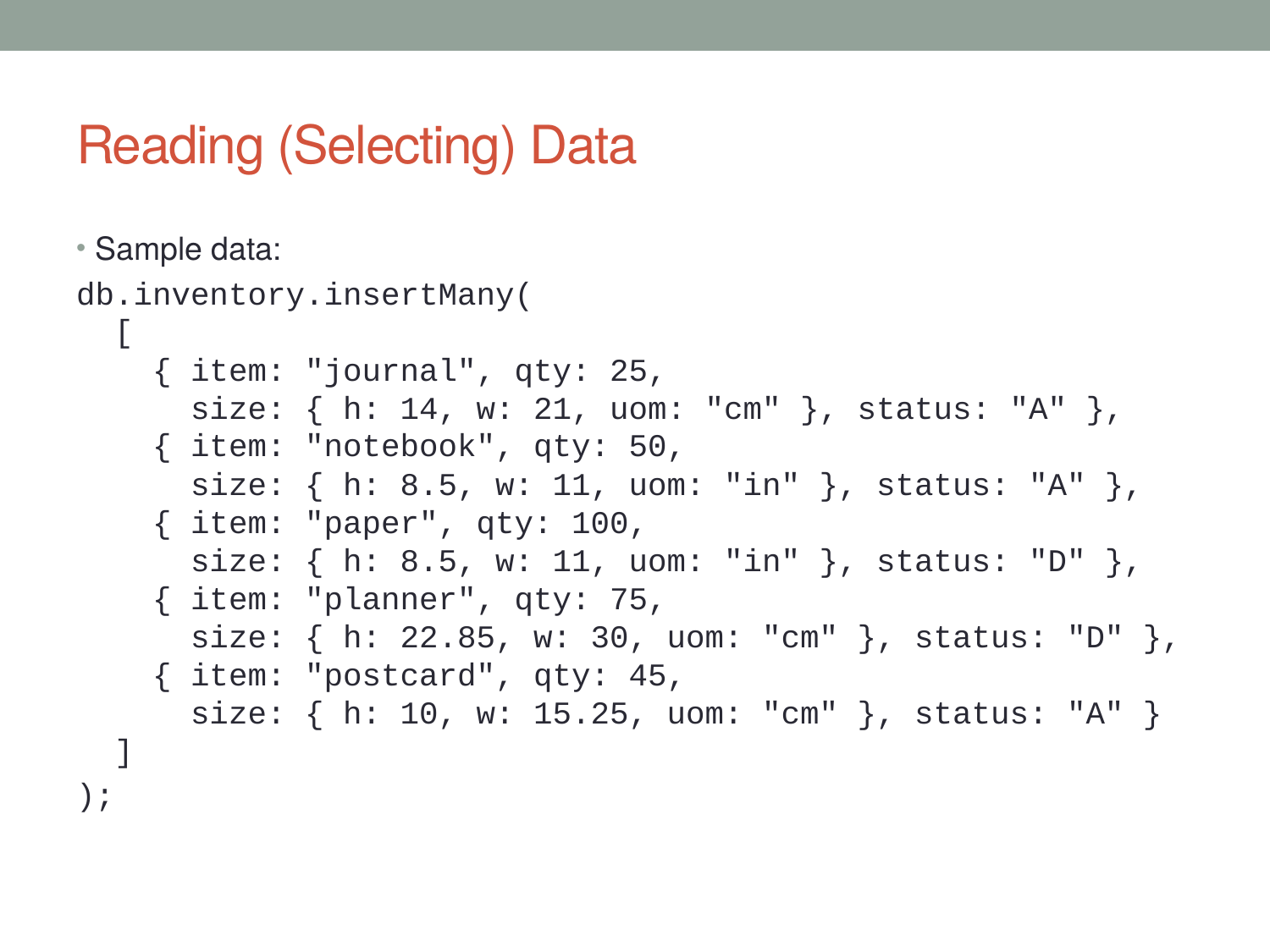

# Reading (Selecting) Data
Sample data:
db.inventory.insertMany(
  [
    { item: "journal", qty: 25,
      size: { h: 14, w: 21, uom: "cm" }, status: "A" },
    { item: "notebook", qty: 50,
      size: { h: 8.5, w: 11, uom: "in" }, status: "A" },
    { item: "paper", qty: 100,
      size: { h: 8.5, w: 11, uom: "in" }, status: "D" },
    { item: "planner", qty: 75,
      size: { h: 22.85, w: 30, uom: "cm" }, status: "D" },
    { item: "postcard", qty: 45,
      size: { h: 10, w: 15.25, uom: "cm" }, status: "A" }
  ]
);